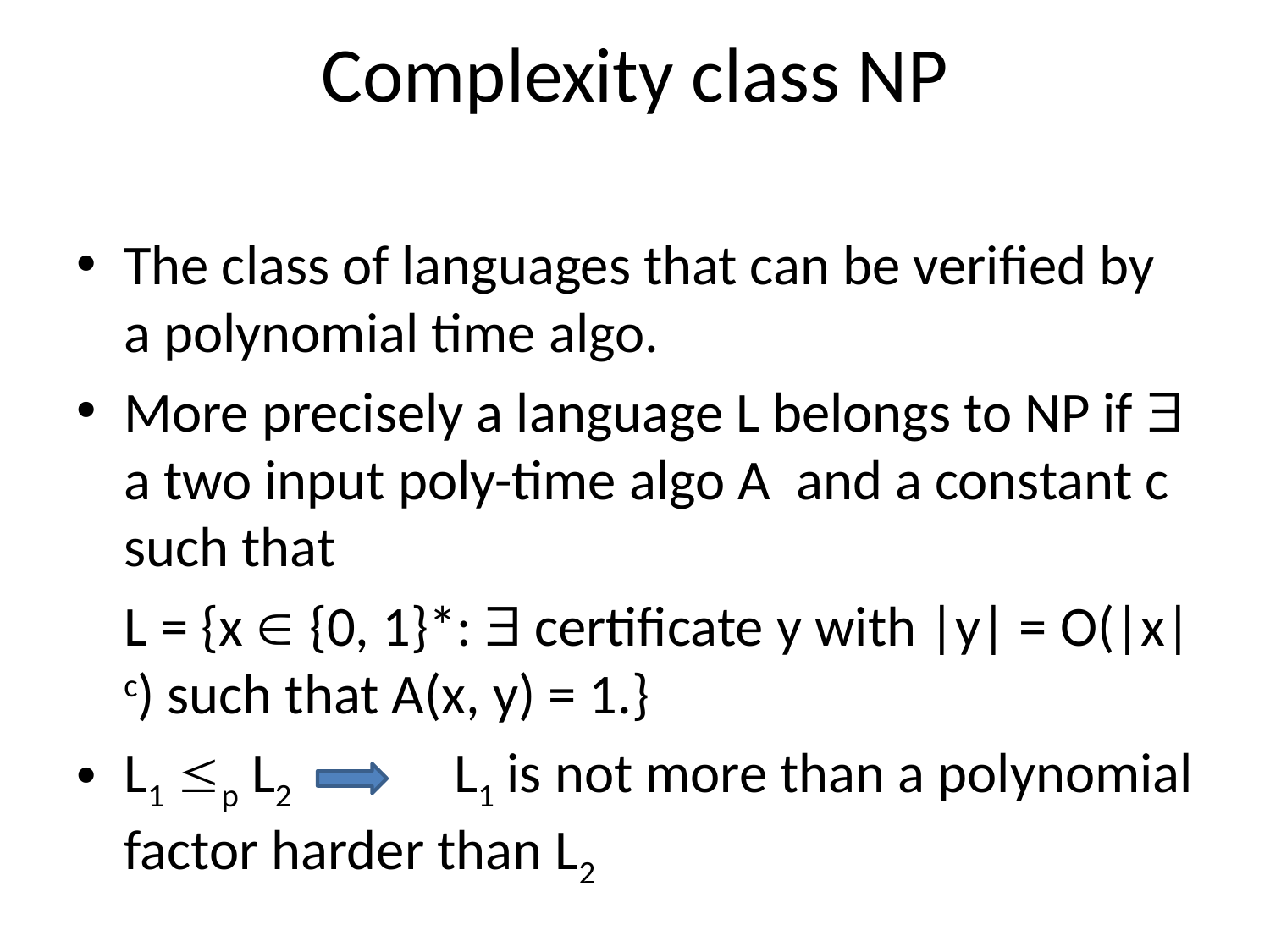

# Complexity class NP
The class of languages that can be verified by a polynomial time algo.
More precisely a language L belongs to NP if ∃ a two input poly-time algo A  and a constant c such that
	L = {x ∈ {0, 1}*: ∃ certificate y with |y| = O(|x|c) such that A(x, y) = 1.}
L1 ≤p L2	      L1 is not more than a polynomial factor harder than L2